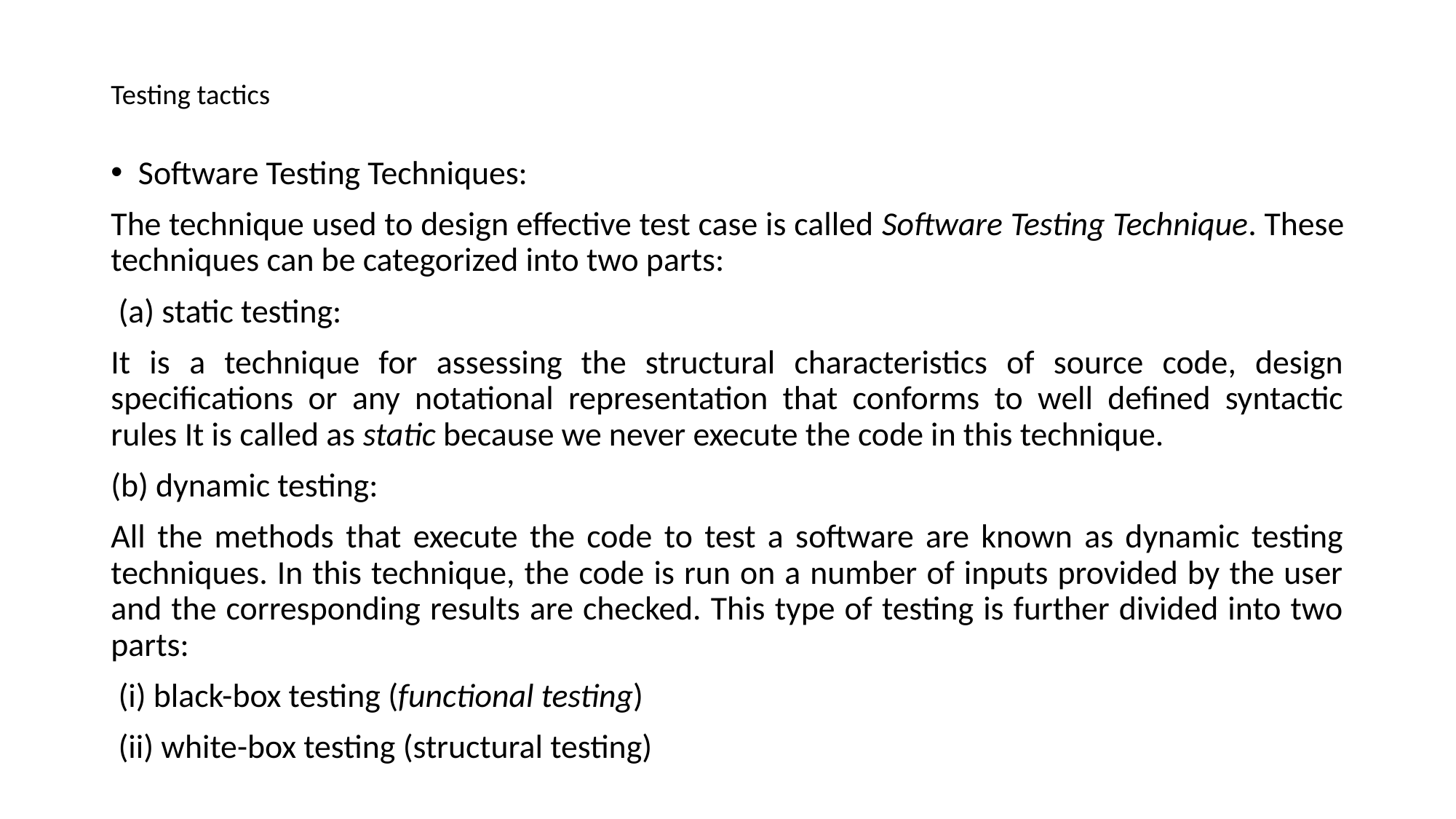

# Testing tactics
Software Testing Techniques:
The technique used to design effective test case is called Software Testing Technique. These techniques can be categorized into two parts:
 (a) static testing:
It is a technique for assessing the structural characteristics of source code, design specifications or any notational representation that conforms to well defined syntactic rules It is called as static because we never execute the code in this technique.
(b) dynamic testing:
All the methods that execute the code to test a software are known as dynamic testing techniques. In this technique, the code is run on a number of inputs provided by the user and the corresponding results are checked. This type of testing is further divided into two parts:
 (i) black-box testing (functional testing)
 (ii) white-box testing (structural testing)